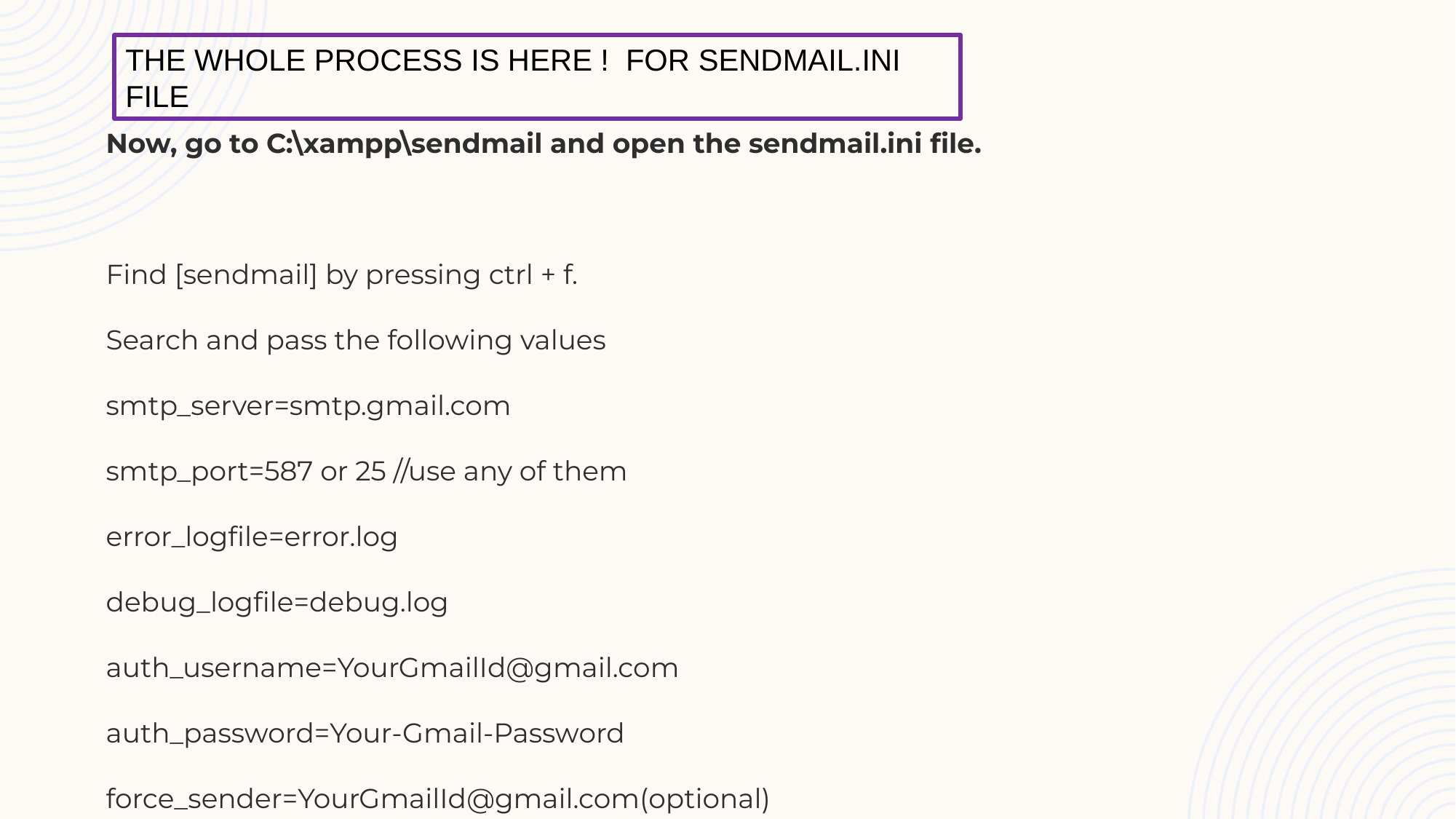

THE WHOLE PROCESS IS HERE !  FOR SENDMAIL.INI FILE
Now, go to C:\xampp\sendmail and open the sendmail.ini file.
Find [sendmail] by pressing ctrl + f.
Search and pass the following values
smtp_server=smtp.gmail.com
smtp_port=587 or 25 //use any of them
error_logfile=error.log
debug_logfile=debug.log
auth_username=YourGmailId@gmail.com
auth_password=Your-Gmail-Password
force_sender=YourGmailId@gmail.com(optional)